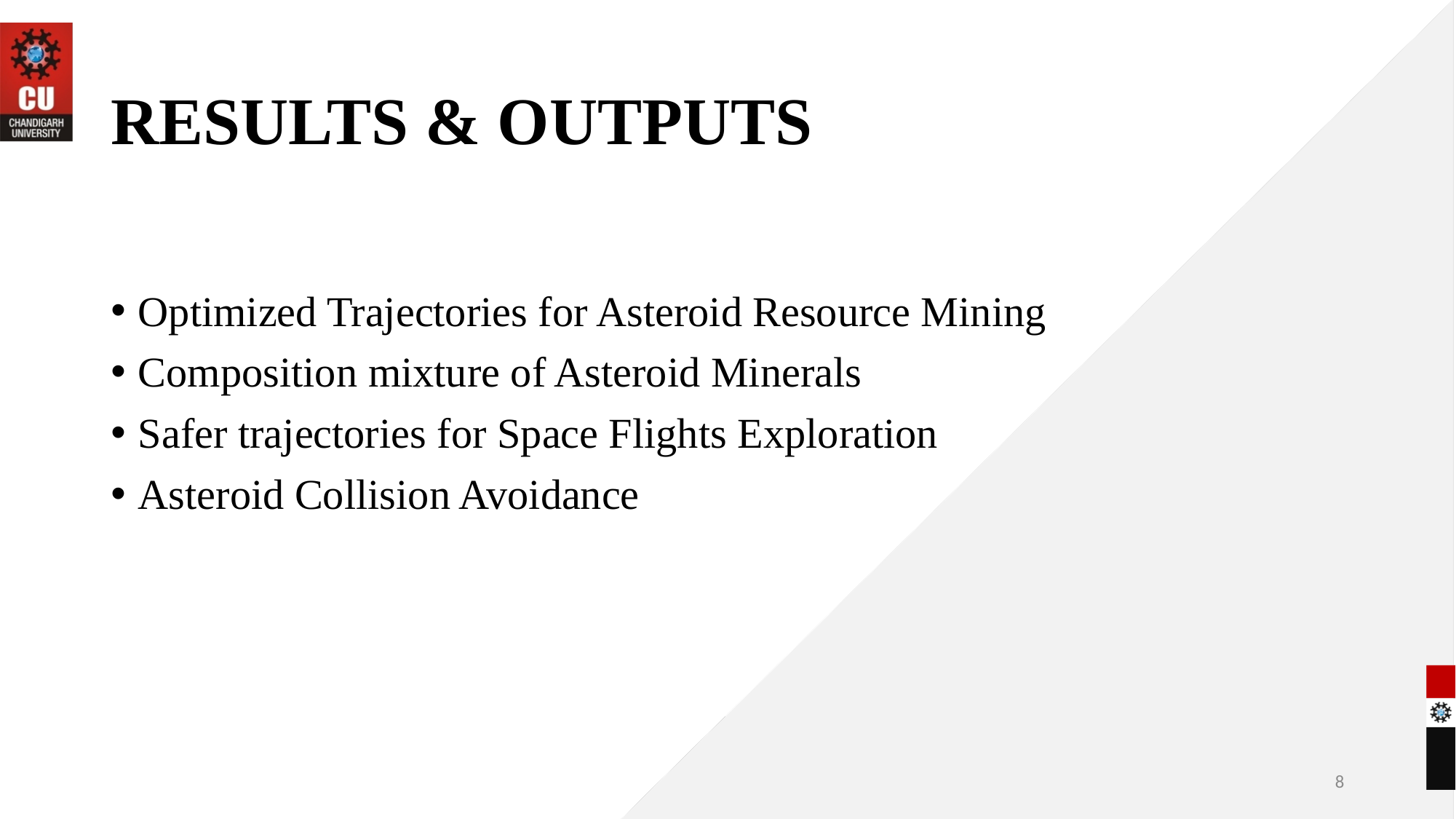

# RESULTS & OUTPUTS

Optimized Trajectories for Asteroid Resource Mining
Composition mixture of Asteroid Minerals
Safer trajectories for Space Flights Exploration
Asteroid Collision Avoidance
8